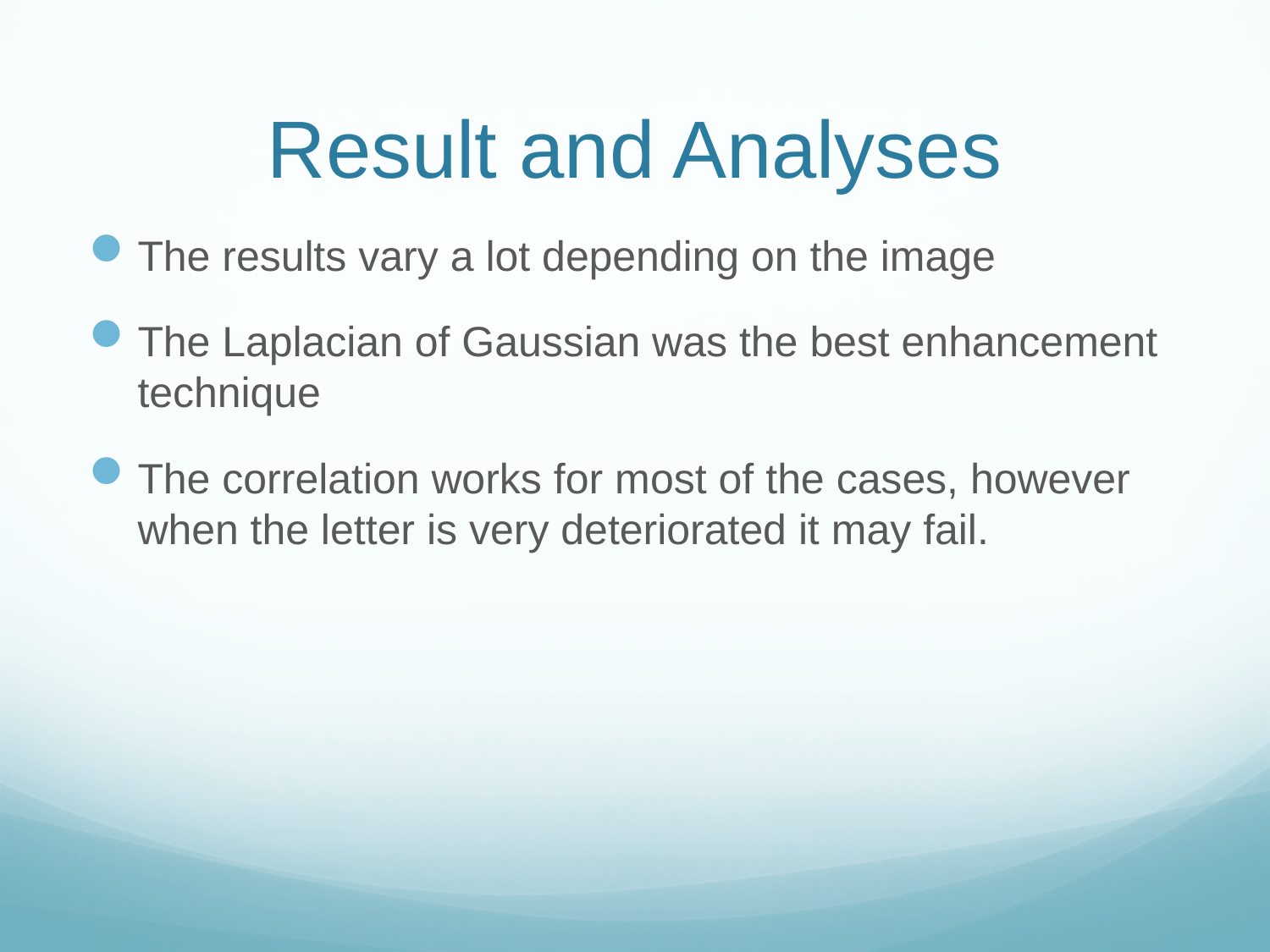

# Result and Analyses
The results vary a lot depending on the image
The Laplacian of Gaussian was the best enhancement technique
The correlation works for most of the cases, however when the letter is very deteriorated it may fail.